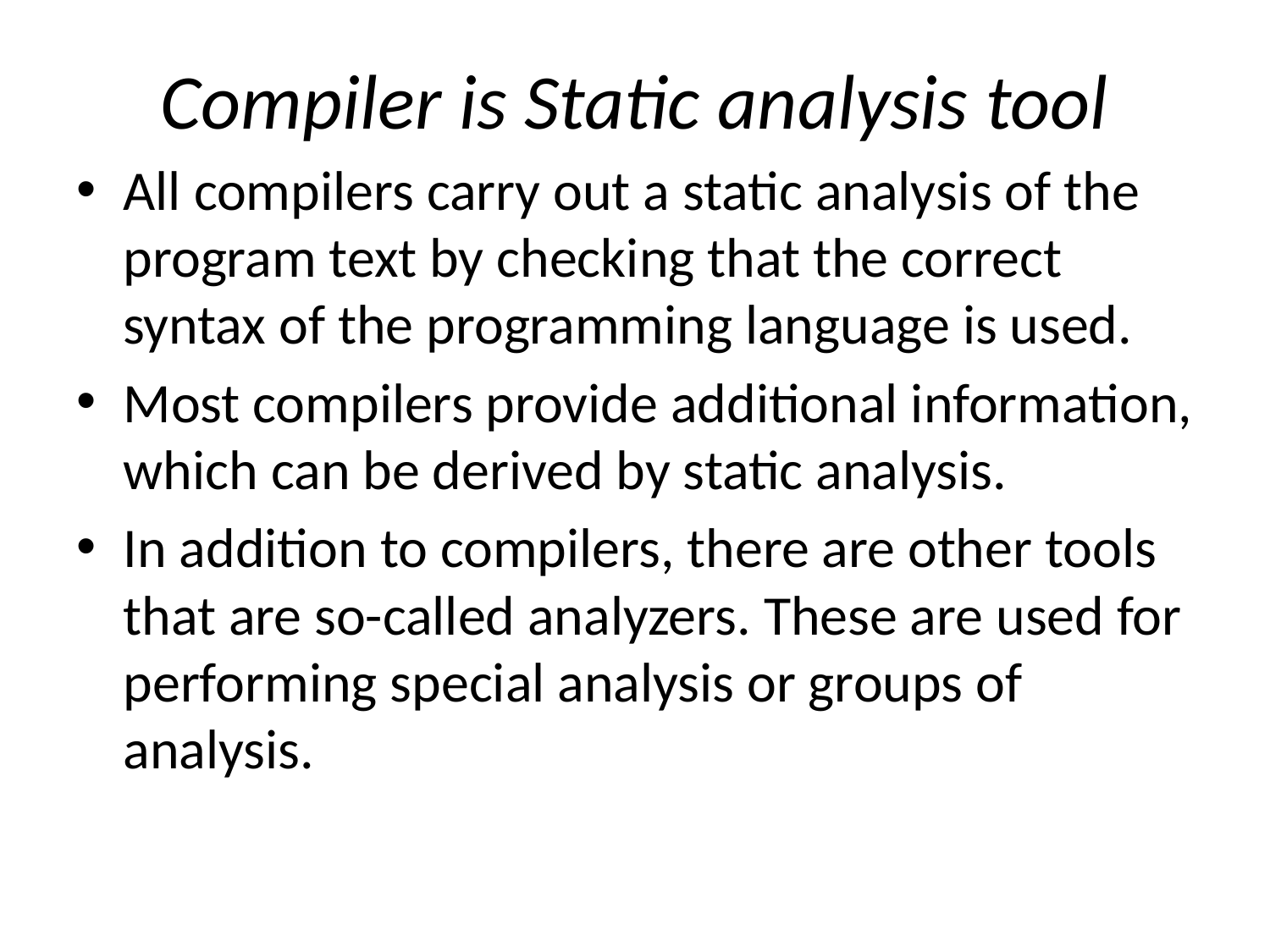

# Compiler is Static analysis tool
All compilers carry out a static analysis of the program text by checking that the correct syntax of the programming language is used.
Most compilers provide additional information, which can be derived by static analysis.
In addition to compilers, there are other tools that are so-called analyzers. These are used for performing special analysis or groups of analysis.